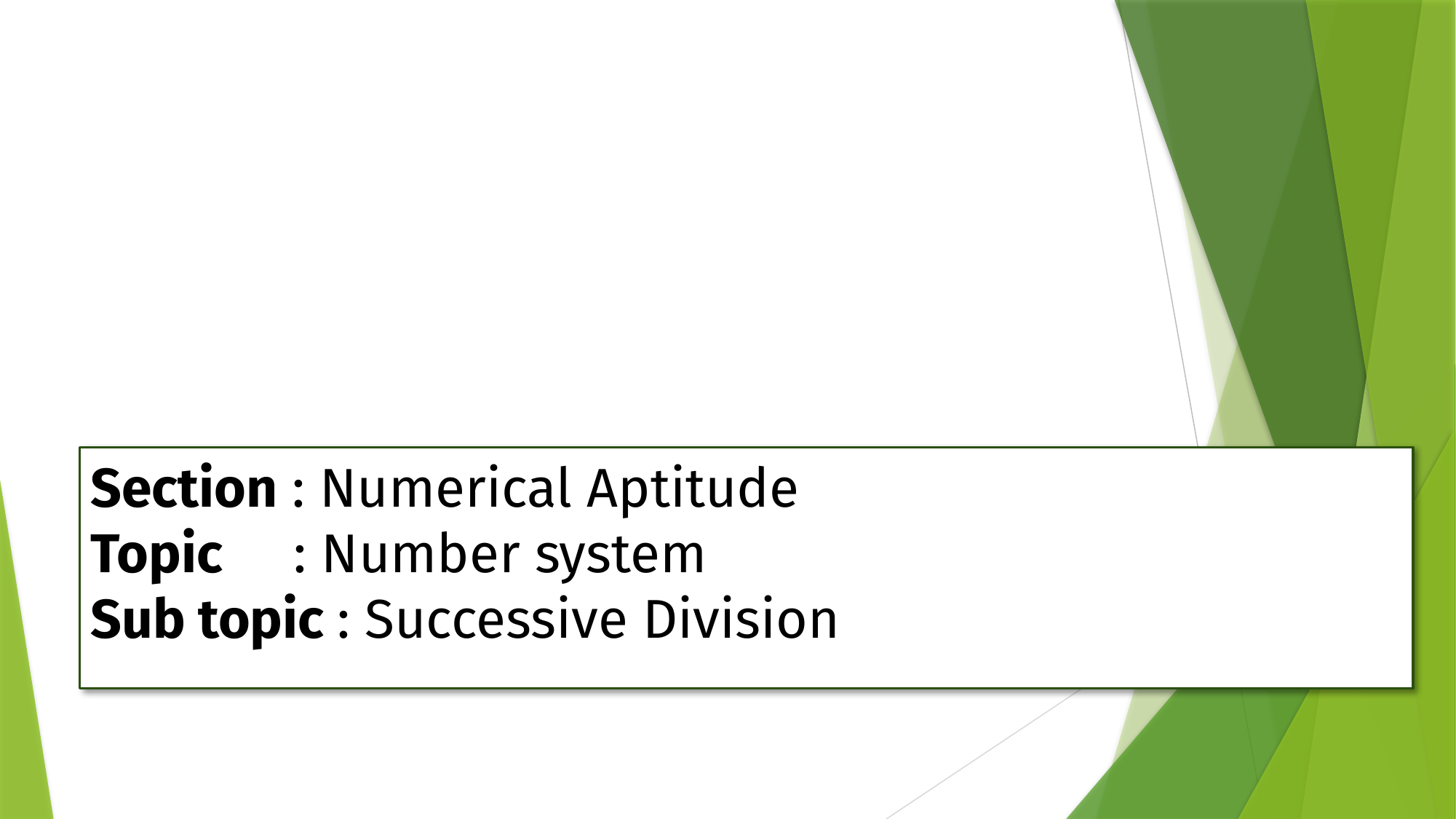

# Section : Numerical Aptitude Topic     : Number system Sub topic : Successive Division